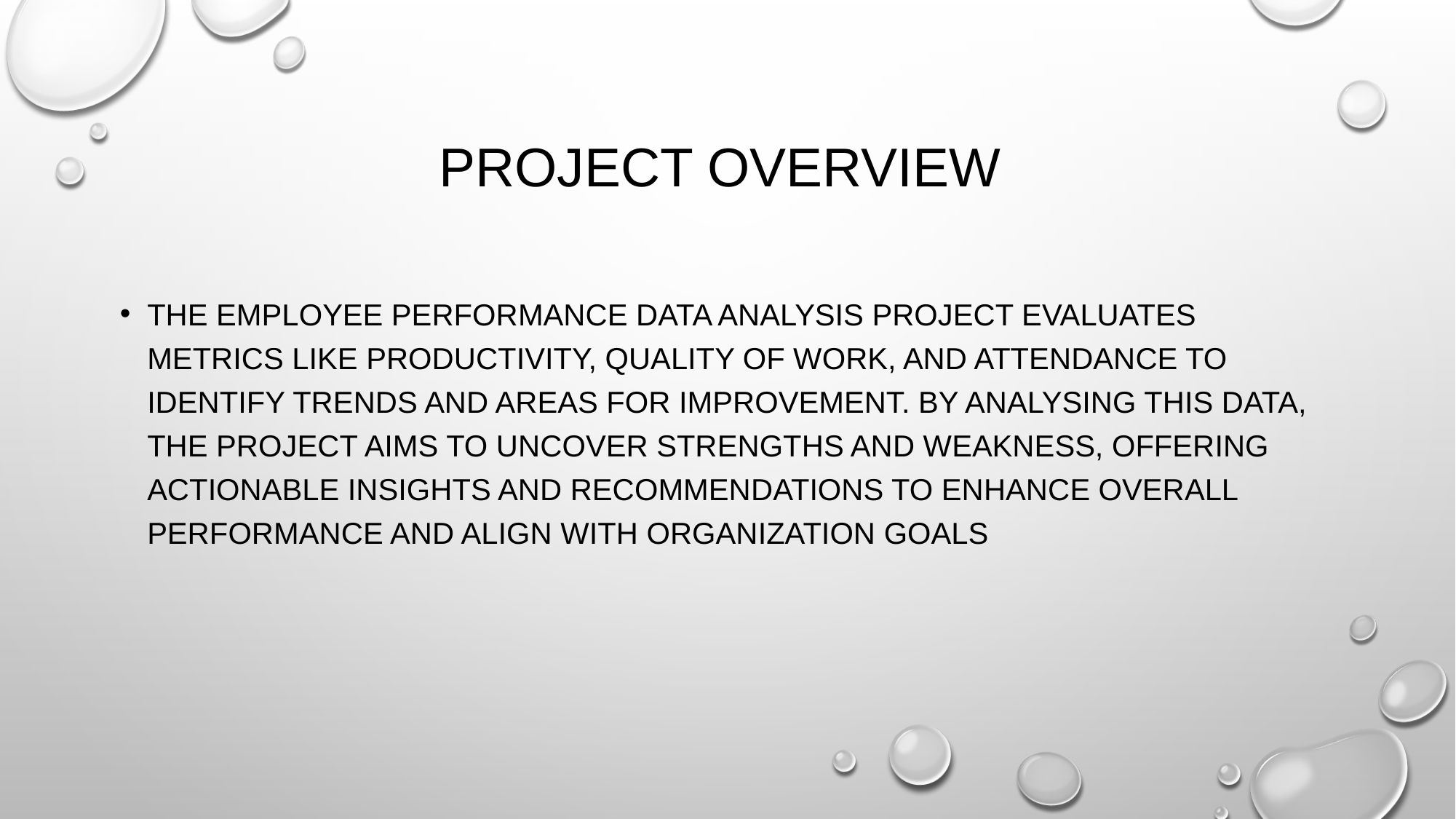

# Project overview
The employee performance data analysis project evaluates metrics like productivity, quality of work, and attendance to identify Trends and areas for improvement. By analysing this data, the project aims to uncover strengths and weakness, offering actionable insights and recommendations to enhance overall performance and align with organization goals